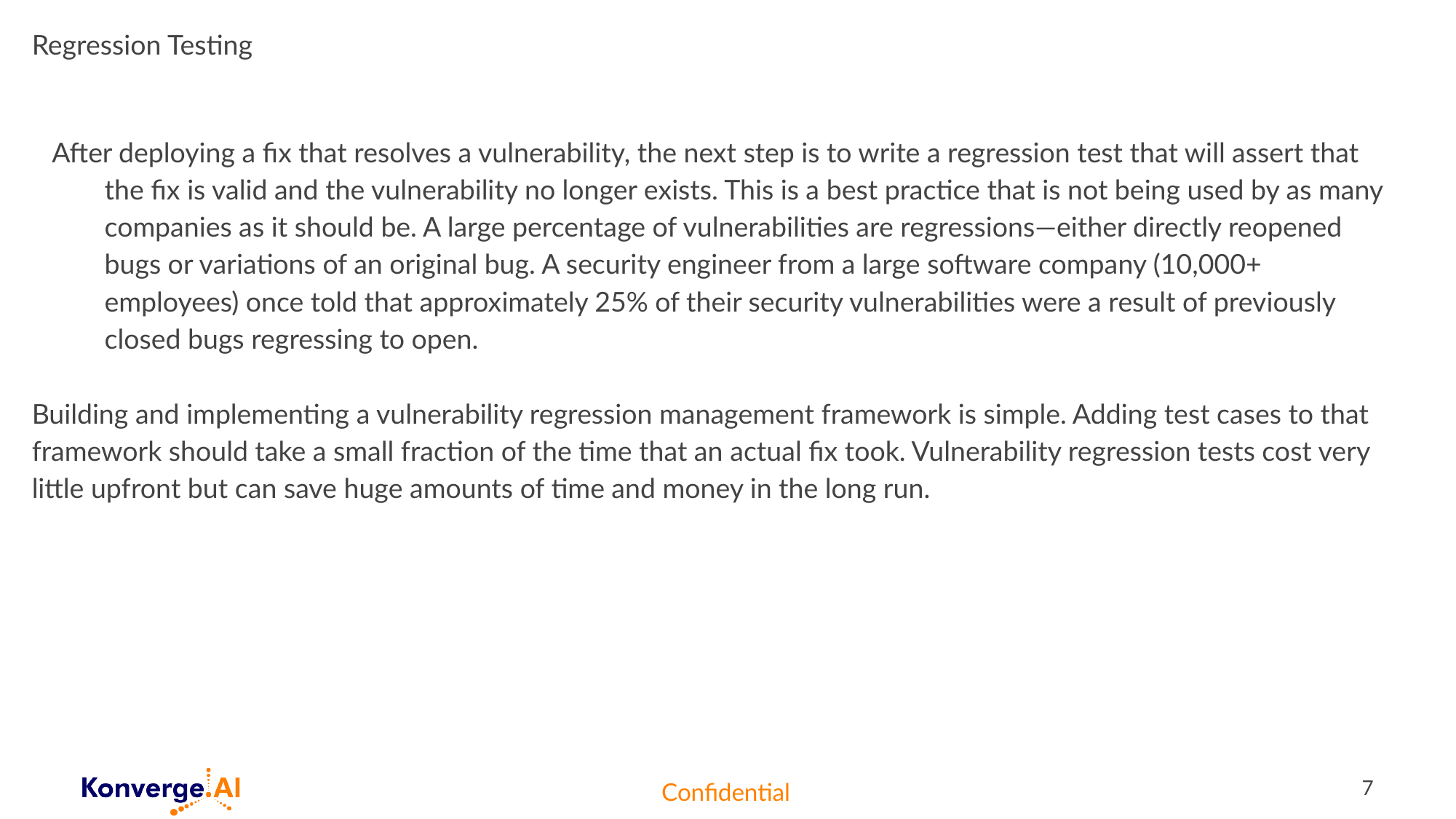

Regression Testing
After deploying a fix that resolves a vulnerability, the next step is to write a regression test that will assert that the fix is valid and the vulnerability no longer exists. This is a best practice that is not being used by as many companies as it should be. A large percentage of vulnerabilities are regressions—either directly reopened bugs or variations of an original bug. A security engineer from a large software company (10,000+ employees) once told that approximately 25% of their security vulnerabilities were a result of previously closed bugs regressing to open.

Building and implementing a vulnerability regression management framework is simple. Adding test cases to that framework should take a small fraction of the time that an actual fix took. Vulnerability regression tests cost very little upfront but can save huge amounts of time and money in the long run.

7